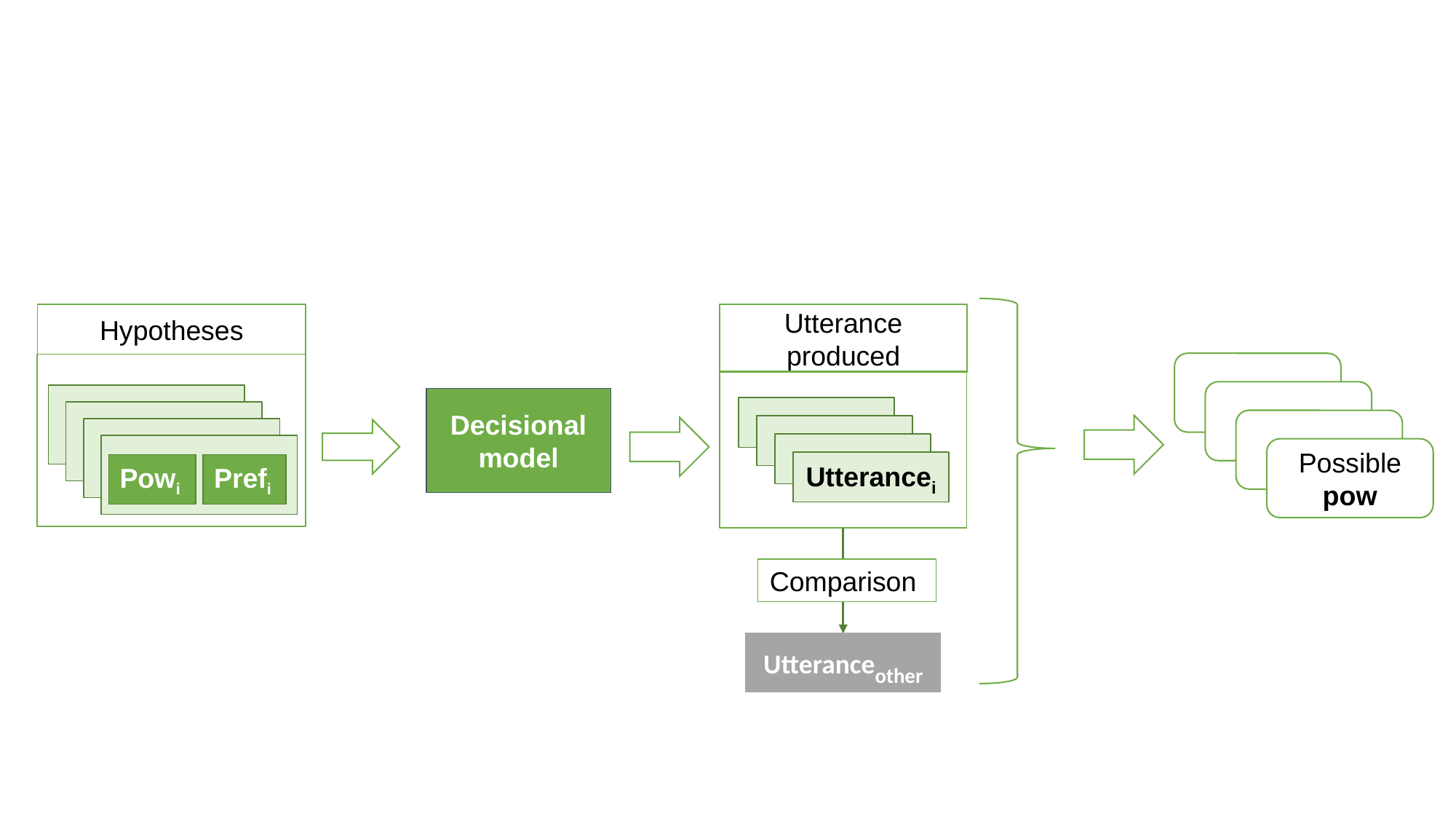

Utterance produced
Hypotheses

Possible pow

Powi
Prefi
Decisional model

Utterancei
Comparison
Utteranceother